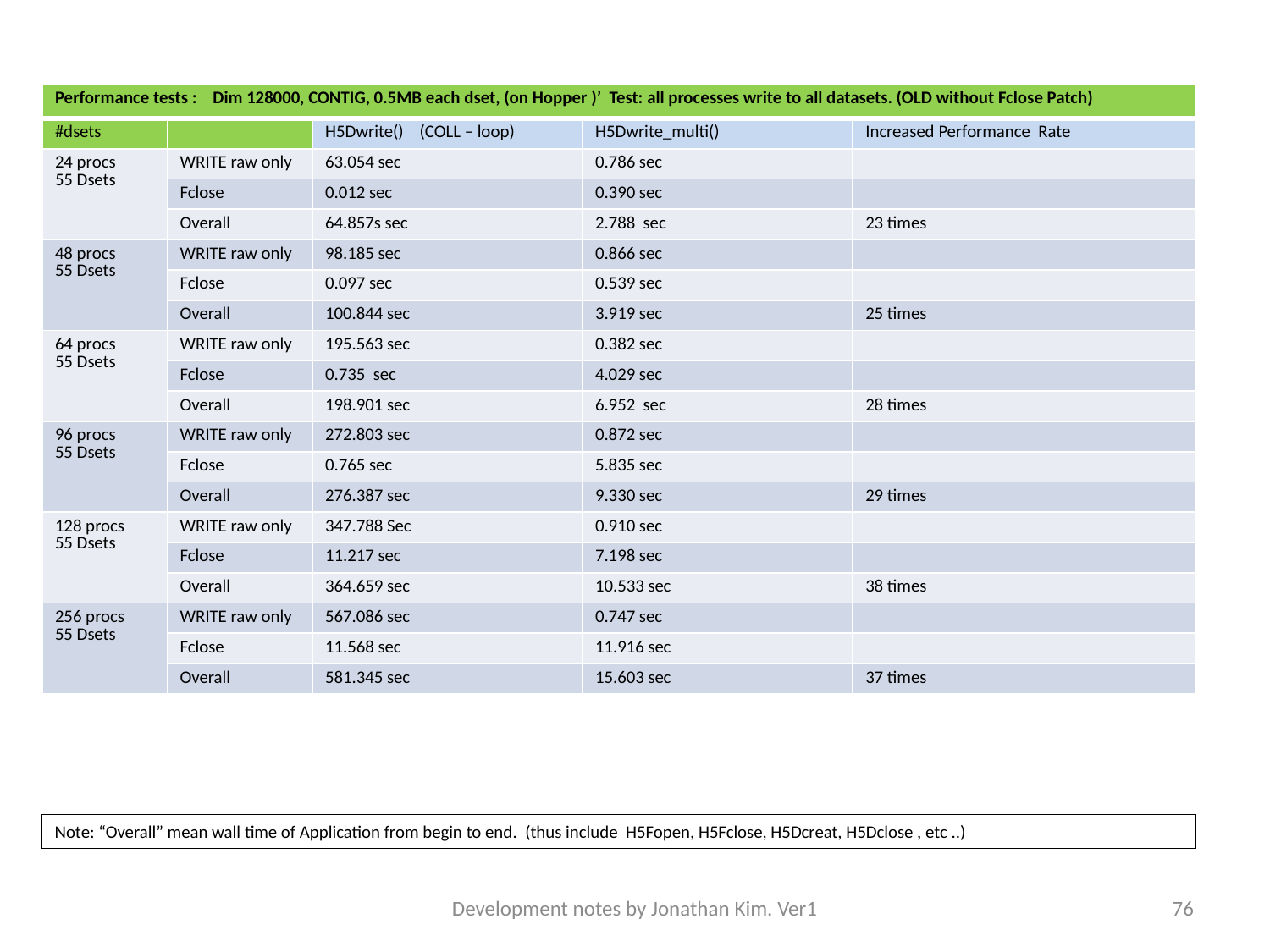

| Performance tests : Dim 128000, CONTIG, 0.5MB each dset, (on Hopper )’ Test: all processes write to all datasets. (OLD without Fclose Patch) |  |  |  |  |
| --- | --- | --- | --- | --- |
| #dsets |  | H5Dwrite() (COLL – loop) | H5Dwrite\_multi() | Increased Performance Rate |
| 24 procs 55 Dsets | WRITE raw only | 63.054 sec | 0.786 sec |  |
|  | Fclose | 0.012 sec | 0.390 sec |  |
|  | Overall | 64.857s sec | 2.788 sec | 23 times |
| 48 procs 55 Dsets | WRITE raw only | 98.185 sec | 0.866 sec |  |
|  | Fclose | 0.097 sec | 0.539 sec |  |
|  | Overall | 100.844 sec | 3.919 sec | 25 times |
| 64 procs 55 Dsets | WRITE raw only | 195.563 sec | 0.382 sec |  |
|  | Fclose | 0.735 sec | 4.029 sec |  |
|  | Overall | 198.901 sec | 6.952 sec | 28 times |
| 96 procs 55 Dsets | WRITE raw only | 272.803 sec | 0.872 sec |  |
|  | Fclose | 0.765 sec | 5.835 sec |  |
|  | Overall | 276.387 sec | 9.330 sec | 29 times |
| 128 procs 55 Dsets | WRITE raw only | 347.788 Sec | 0.910 sec |  |
|  | Fclose | 11.217 sec | 7.198 sec |  |
|  | Overall | 364.659 sec | 10.533 sec | 38 times |
| 256 procs 55 Dsets | WRITE raw only | 567.086 sec | 0.747 sec |  |
|  | Fclose | 11.568 sec | 11.916 sec |  |
|  | Overall | 581.345 sec | 15.603 sec | 37 times |
Note: “Overall” mean wall time of Application from begin to end.  (thus include  H5Fopen, H5Fclose, H5Dcreat, H5Dclose , etc ..)
Development notes by Jonathan Kim. Ver1
76